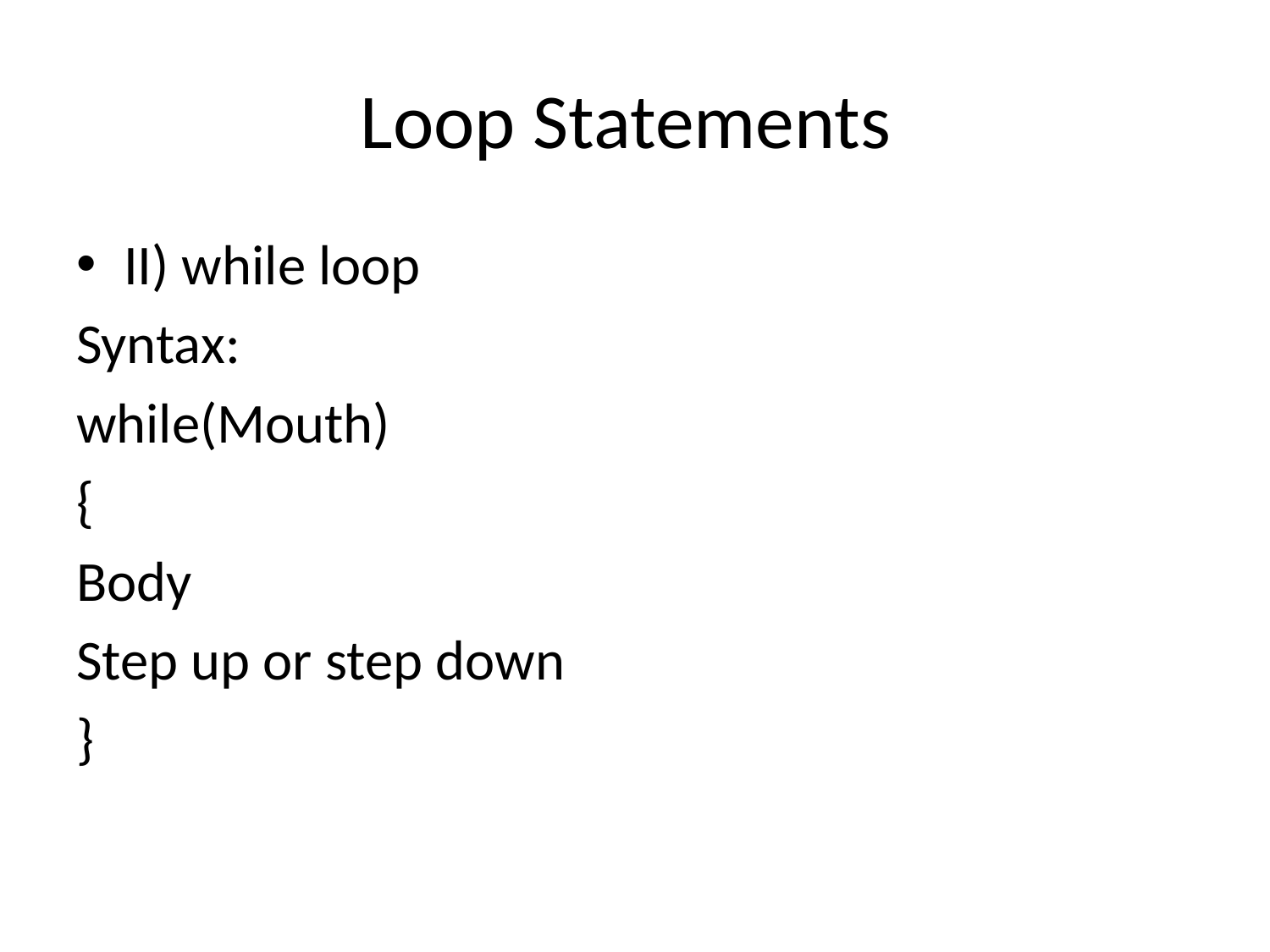

# Loop Statements
II) while loop
Syntax:
while(Mouth)
{
Body
Step up or step down
}